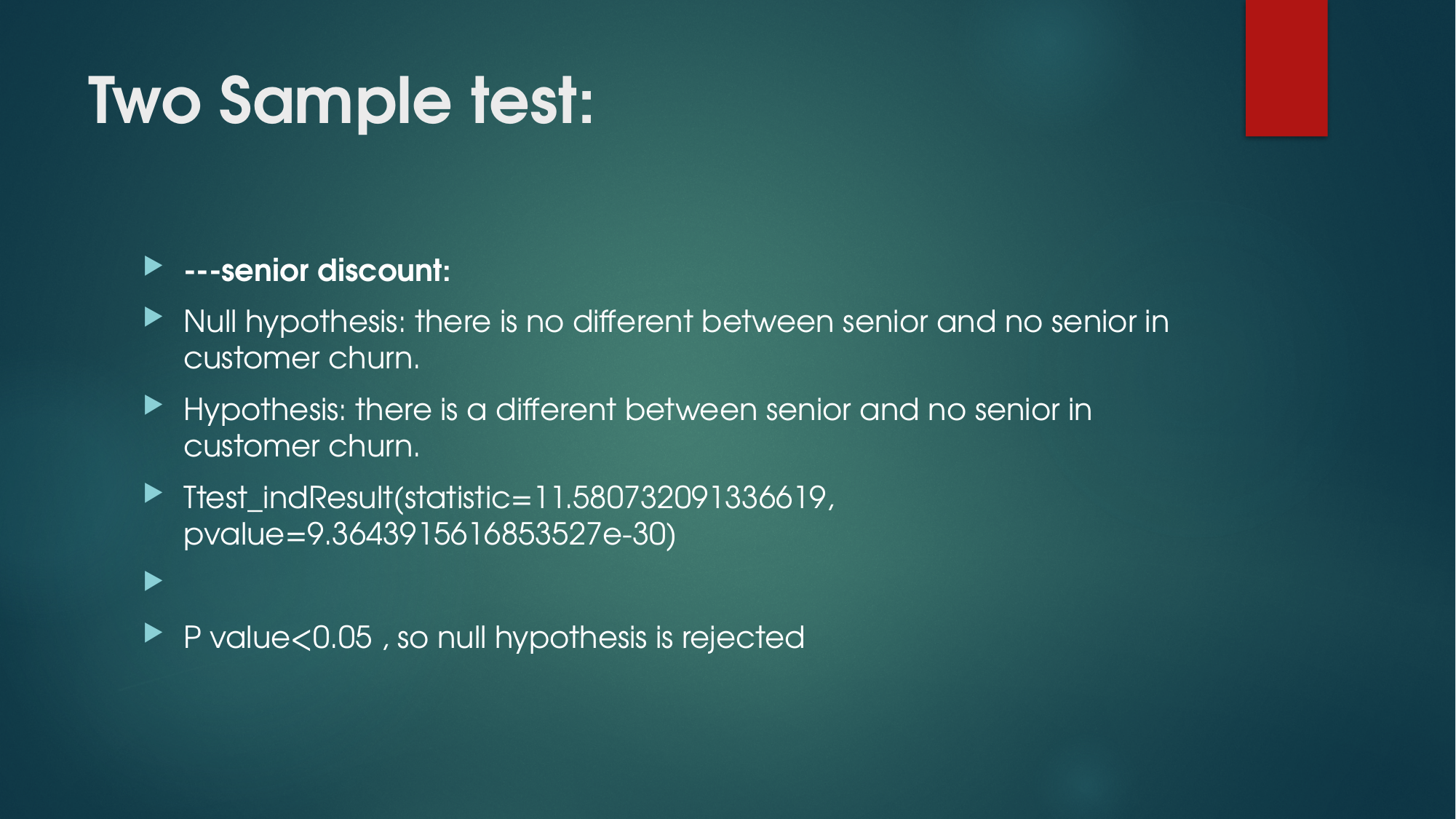

# Two Sample test:
---senior discount:
Null hypothesis: there is no different between senior and no senior in customer churn.
Hypothesis: there is a different between senior and no senior in customer churn.
Ttest_indResult(statistic=11.580732091336619, pvalue=9.3643915616853527e-30)

P value<0.05 , so null hypothesis is rejected